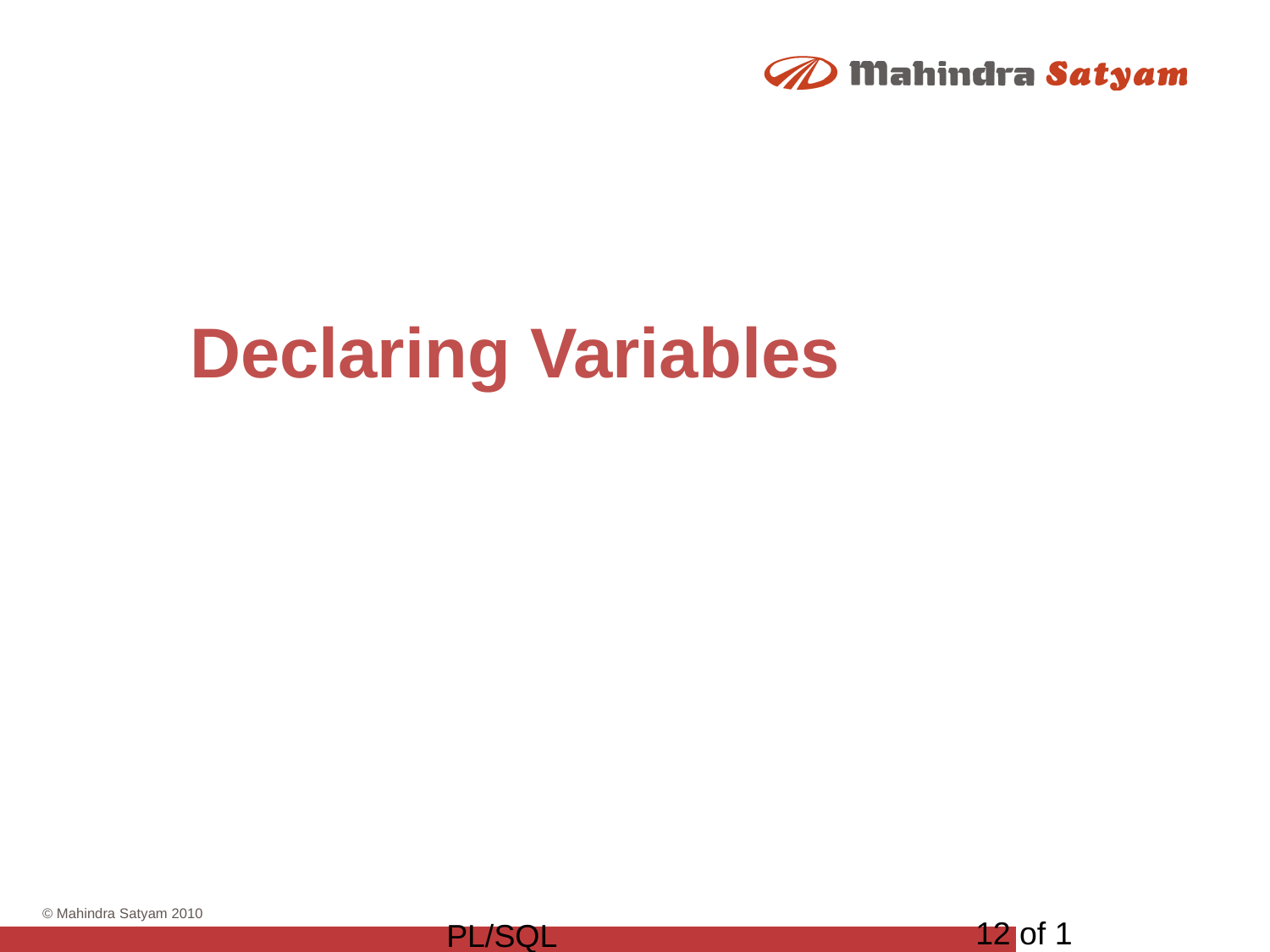

# Declaring Variables

12 of 1
PL/SQL